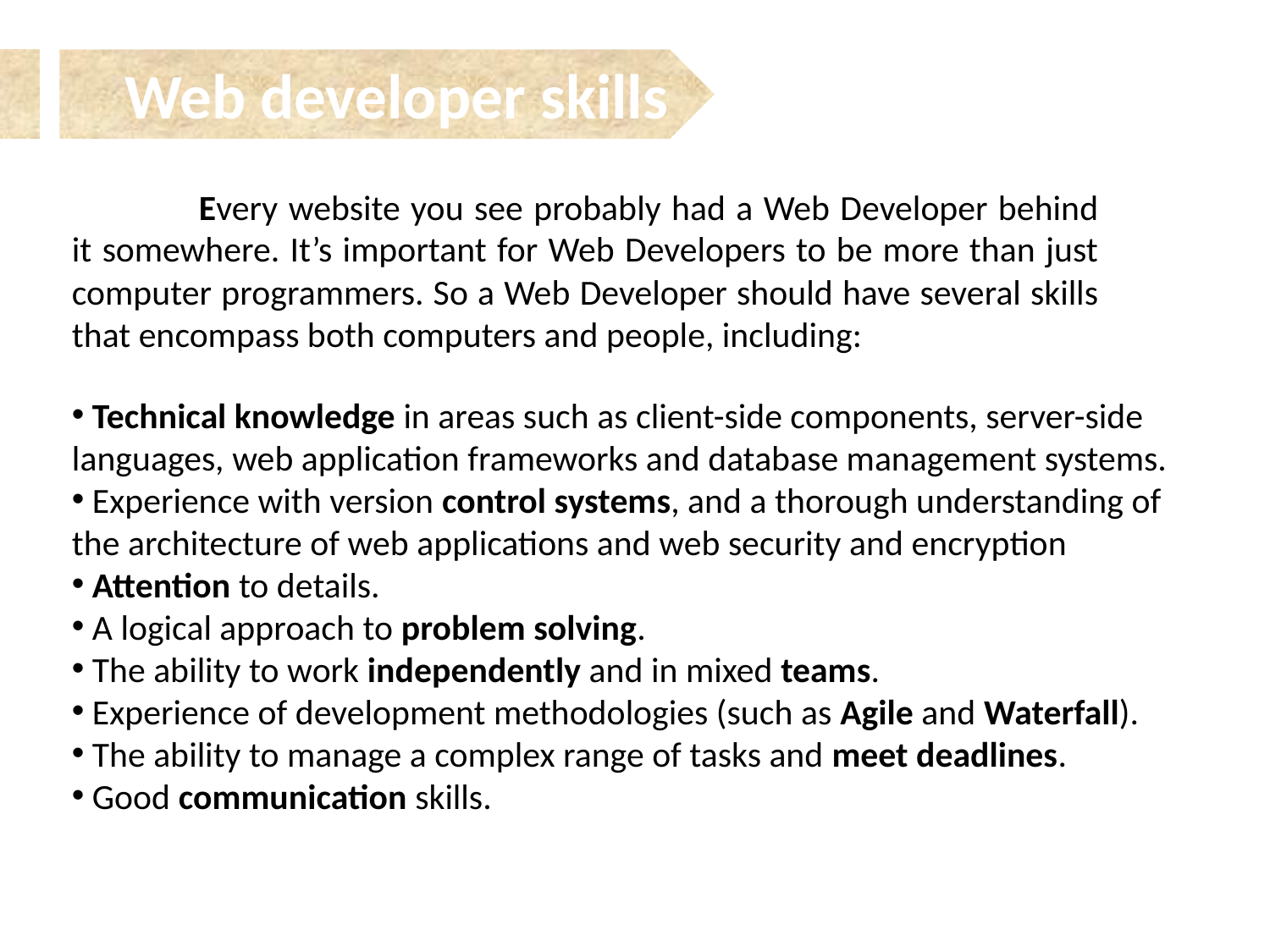

Web developer skills
	Every website you see probably had a Web Developer behind it somewhere. It’s important for Web Developers to be more than just computer programmers. So a Web Developer should have several skills that encompass both computers and people, including:
 Technical knowledge in areas such as client-side components, server-side languages, web application frameworks and database management systems.
 Experience with version control systems, and a thorough understanding of the architecture of web applications and web security and encryption
 Attention to details.
 A logical approach to problem solving.
 The ability to work independently and in mixed teams.
 Experience of development methodologies (such as Agile and Waterfall).
 The ability to manage a complex range of tasks and meet deadlines.
 Good communication skills.